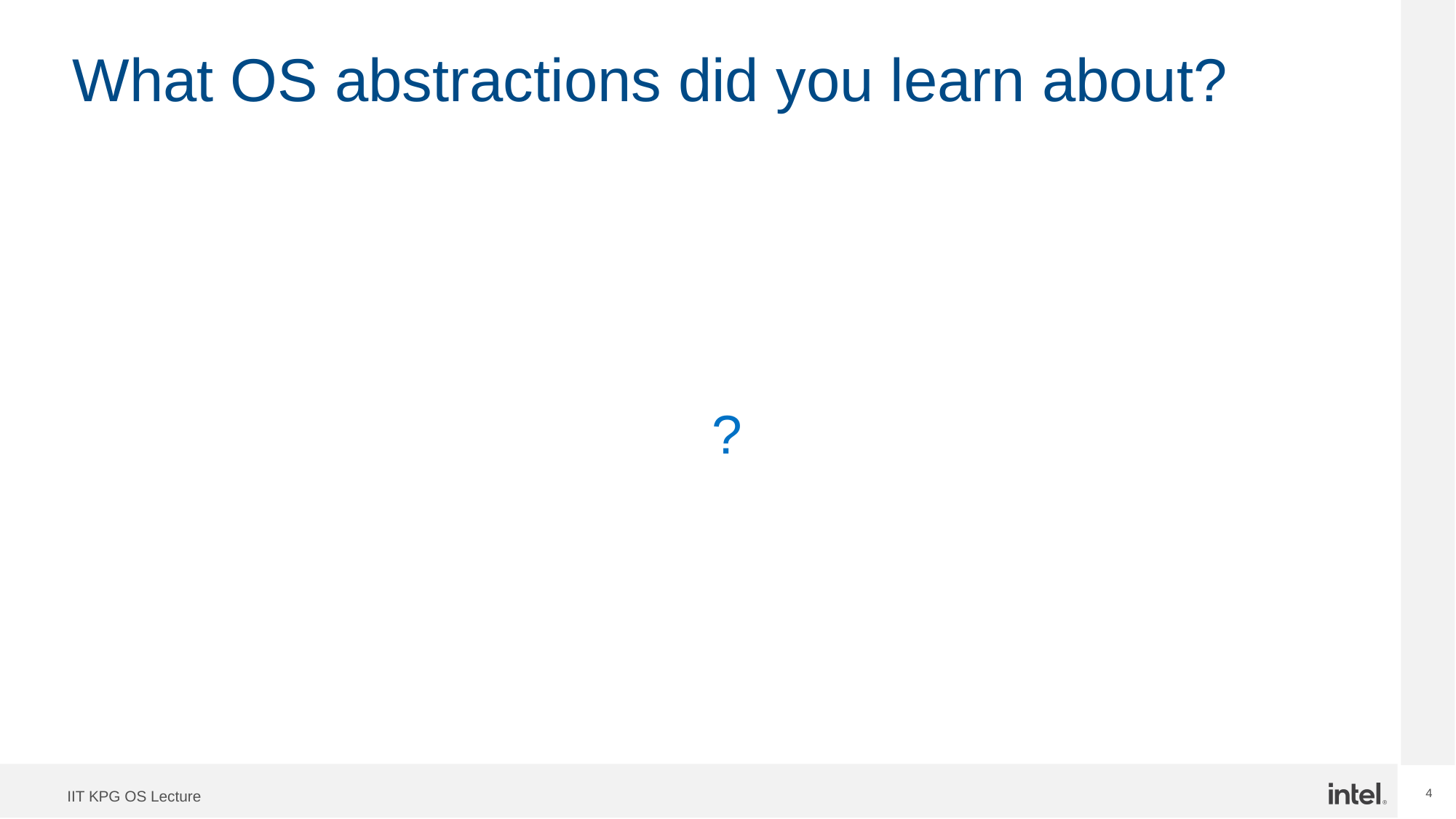

# What OS abstractions did you learn about?

?